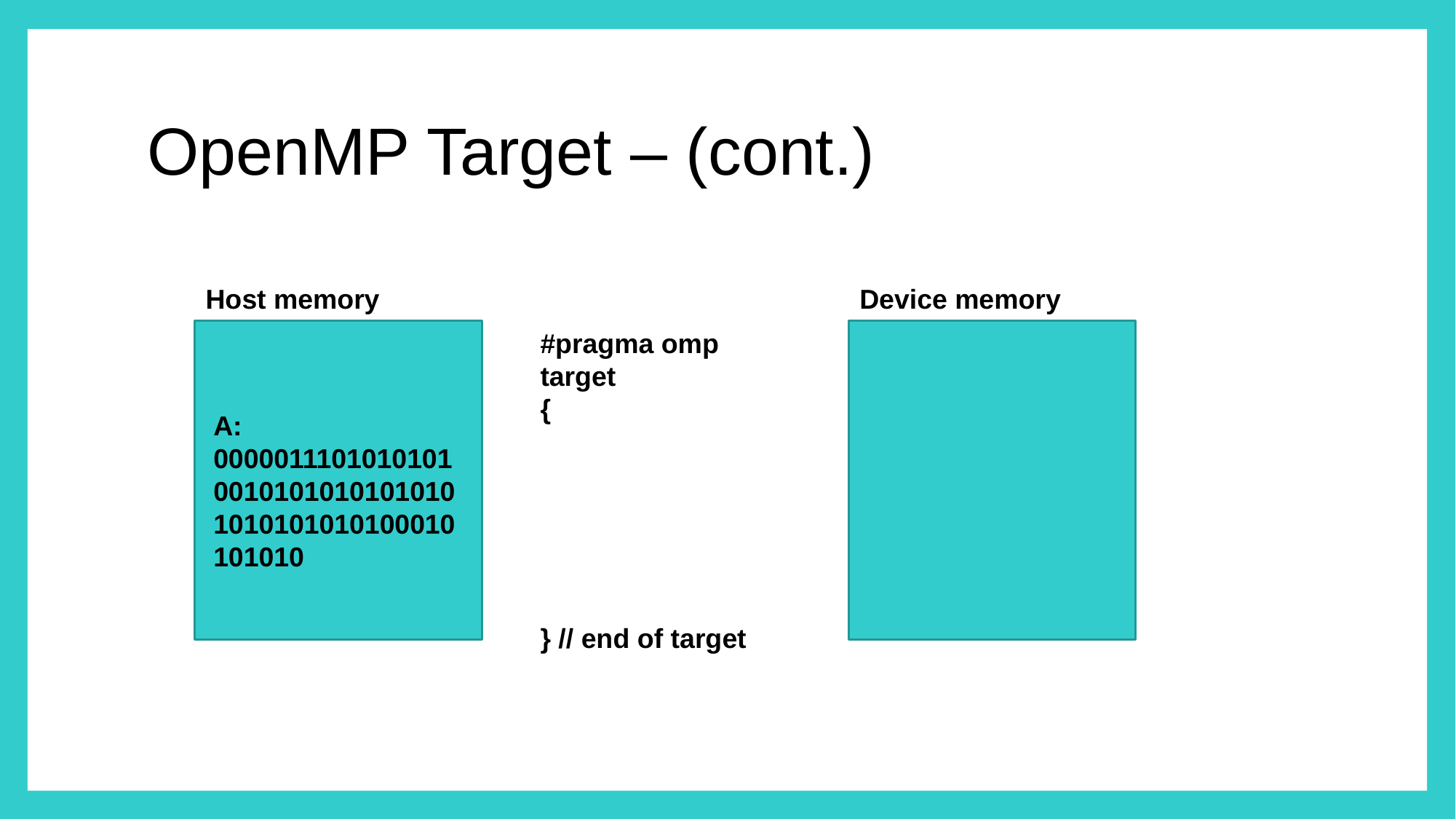

# OpenMP Target – (cont.)
Host memory
Device memory

#pragma omp target
{

} // end of target

A: 000001110101010100101010101010101010101010100010101010